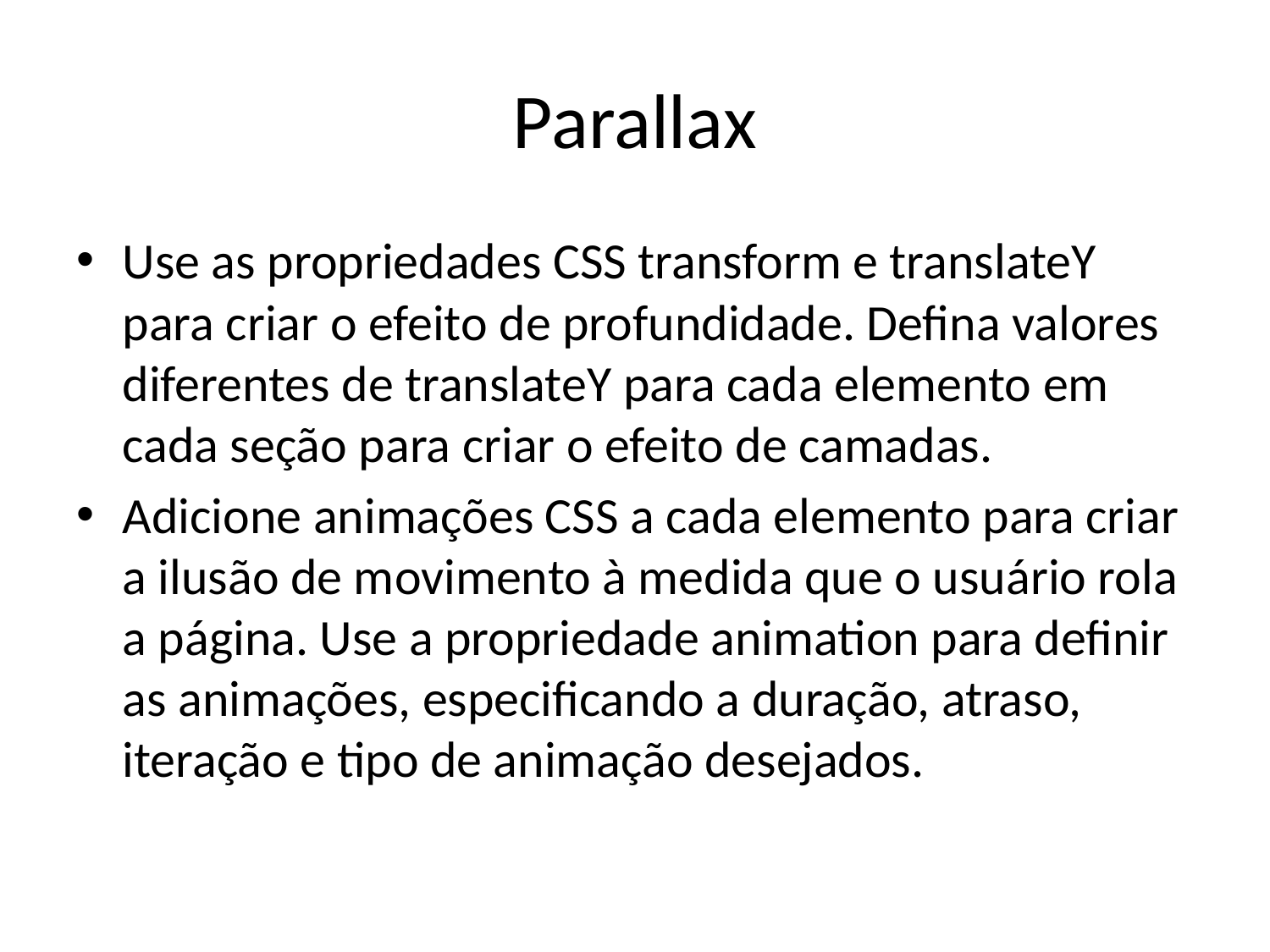

# Parallax
Use as propriedades CSS transform e translateY para criar o efeito de profundidade. Defina valores diferentes de translateY para cada elemento em cada seção para criar o efeito de camadas.
Adicione animações CSS a cada elemento para criar a ilusão de movimento à medida que o usuário rola a página. Use a propriedade animation para definir as animações, especificando a duração, atraso, iteração e tipo de animação desejados.